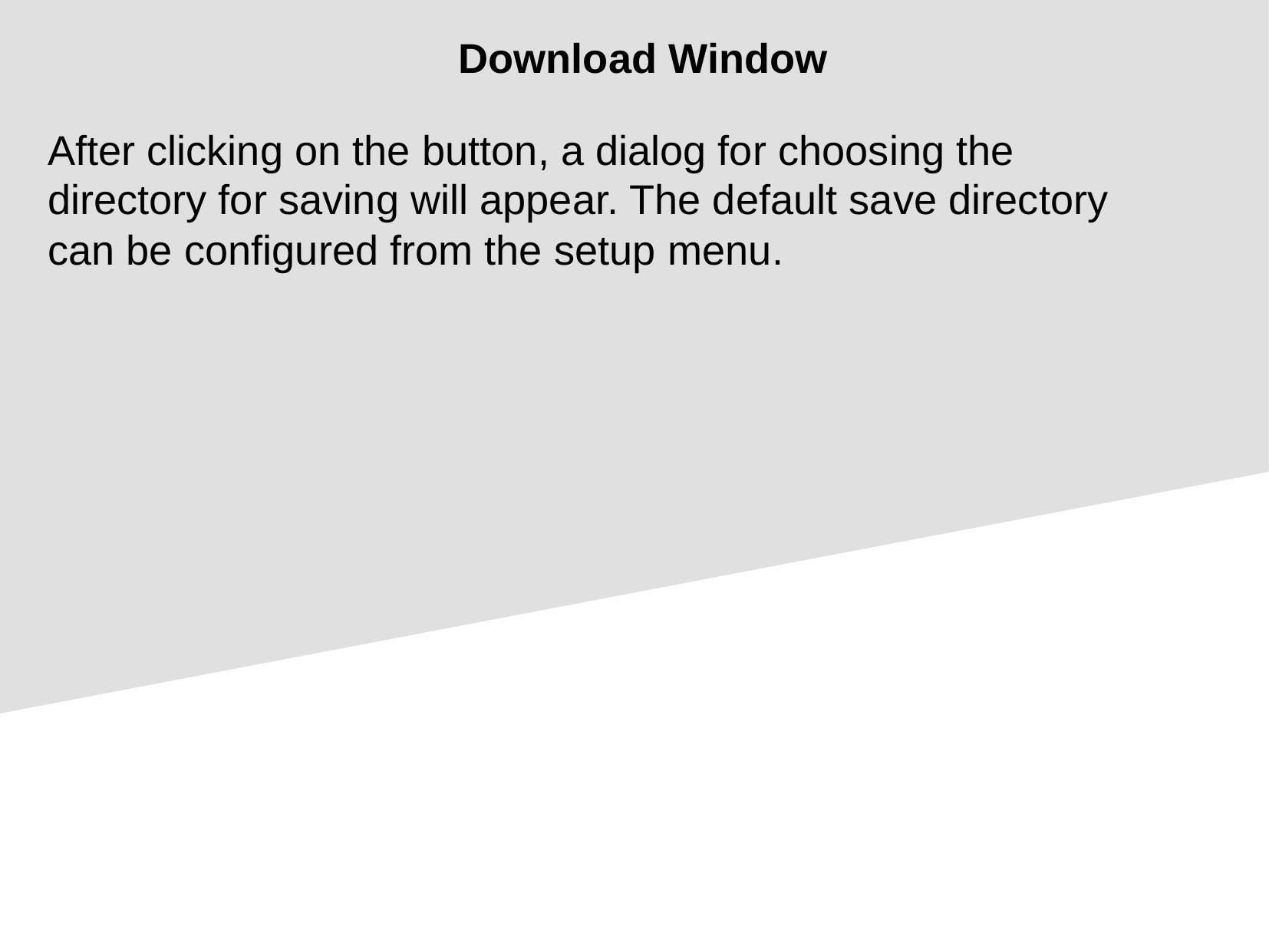

Download Window
After clicking on the button, a dialog for choosing the directory for saving will appear. The default save directory can be configured from the setup menu.